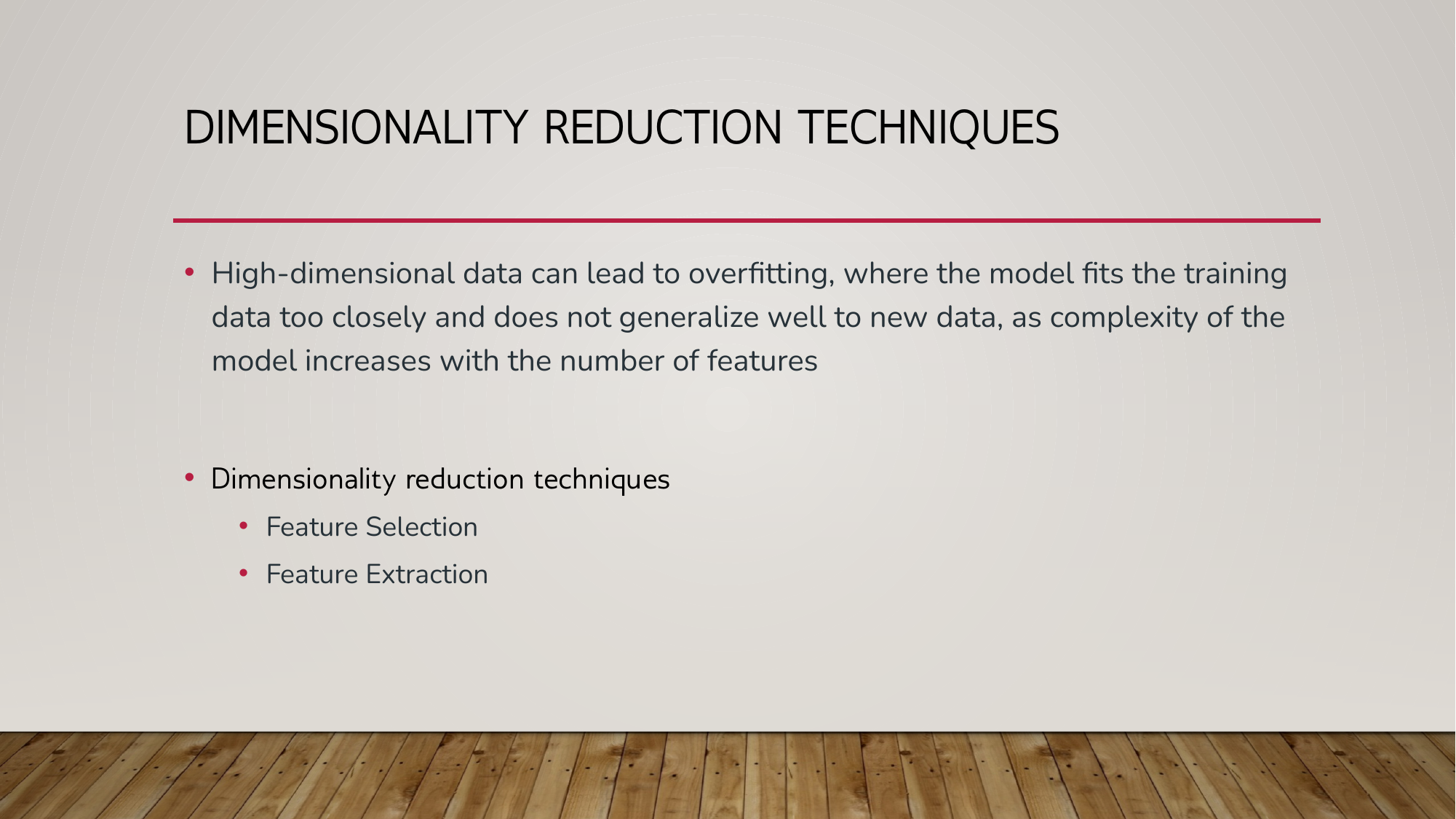

# Dimensionality reduction techniques
High-dimensional data can lead to overfitting, where the model fits the training data too closely and does not generalize well to new data, as complexity of the model increases with the number of features

Dimensionality reduction techniques
Feature Selection
Feature Extraction